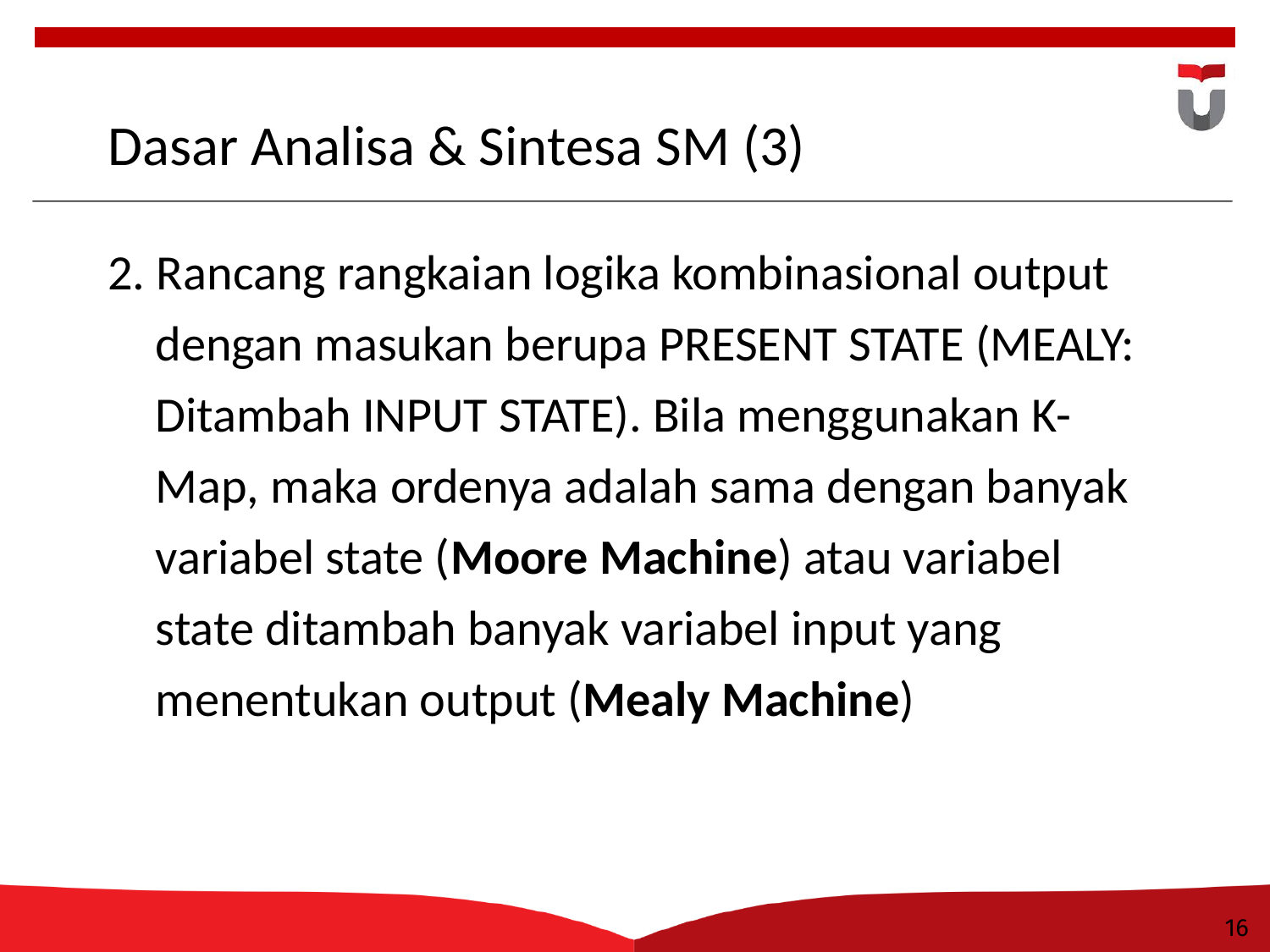

16
# Dasar Analisa & Sintesa SM (3)
2. Rancang rangkaian logika kombinasional output dengan masukan berupa PRESENT STATE (MEALY: Ditambah INPUT STATE). Bila menggunakan K-Map, maka ordenya adalah sama dengan banyak variabel state (Moore Machine) atau variabel state ditambah banyak variabel input yang menentukan output (Mealy Machine)